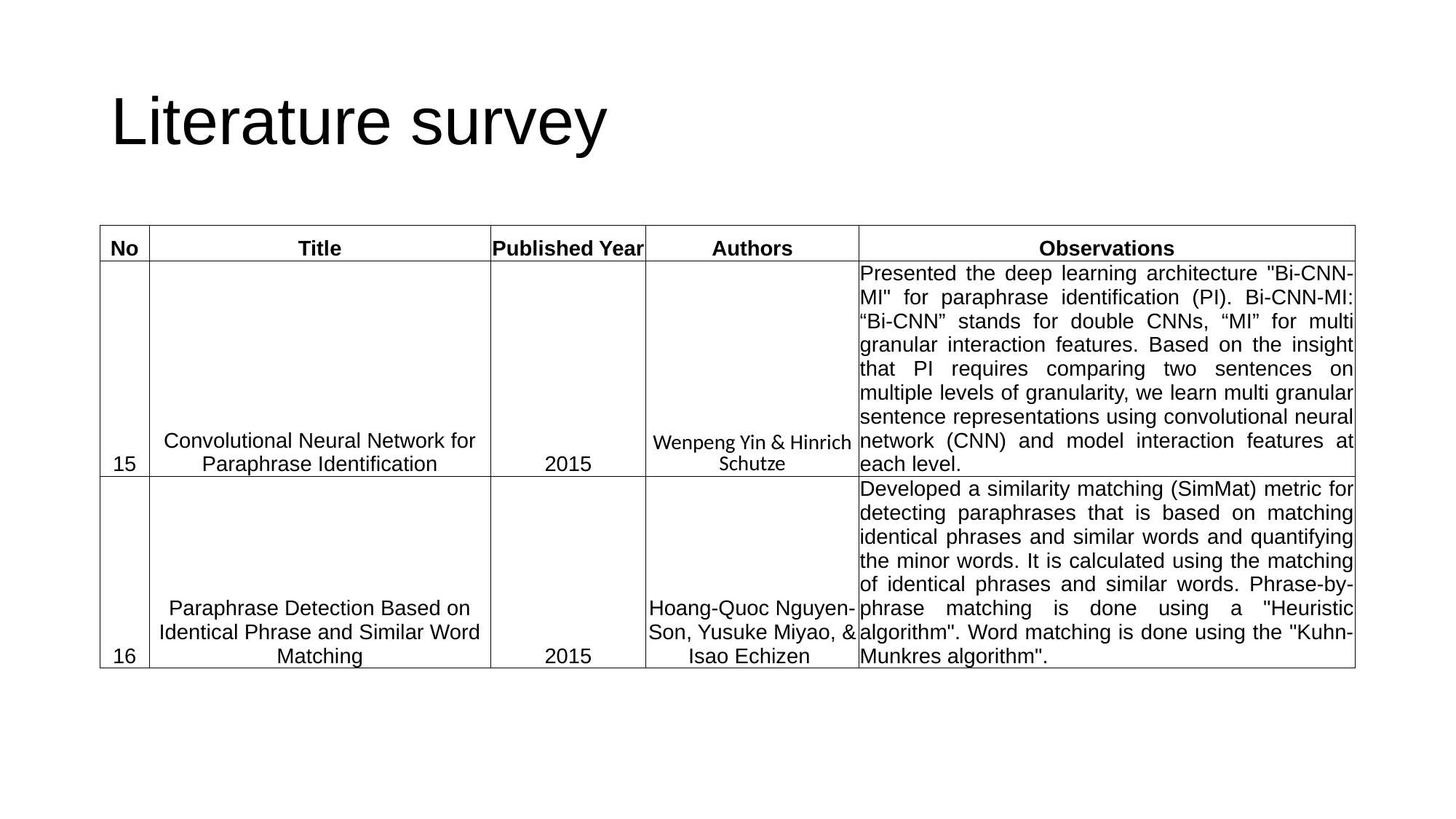

# Literature survey
| No | Title | Published Year | Authors | Observations |
| --- | --- | --- | --- | --- |
| 15 | Convolutional Neural Network for Paraphrase Identification | 2015 | Wenpeng Yin & Hinrich Schutze | Presented the deep learning architecture "Bi-CNN-MI" for paraphrase identification (PI). Bi-CNN-MI: “Bi-CNN” stands for double CNNs, “MI” for multi granular interaction features. Based on the insight that PI requires comparing two sentences on multiple levels of granularity, we learn multi granular sentence representations using convolutional neural network (CNN) and model interaction features at each level. |
| 16 | Paraphrase Detection Based on Identical Phrase and Similar Word Matching | 2015 | Hoang-Quoc Nguyen-Son, Yusuke Miyao, & Isao Echizen | Developed a similarity matching (SimMat) metric for detecting paraphrases that is based on matching identical phrases and similar words and quantifying the minor words. It is calculated using the matching of identical phrases and similar words. Phrase-by-phrase matching is done using a "Heuristic algorithm". Word matching is done using the "Kuhn-Munkres algorithm". |